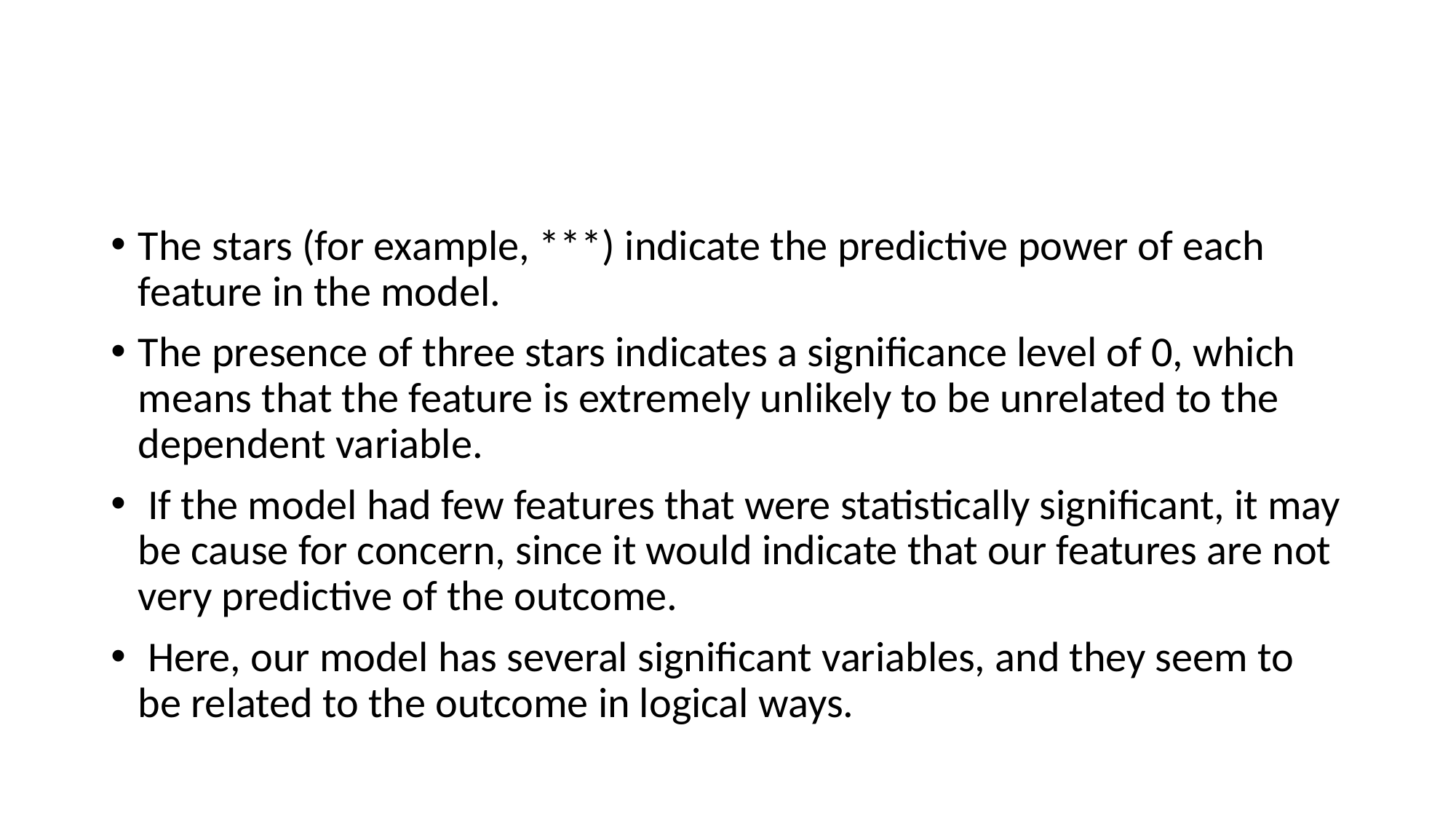

#
The stars (for example, ***) indicate the predictive power of each feature in the model.
The presence of three stars indicates a significance level of 0, which means that the feature is extremely unlikely to be unrelated to the dependent variable.
 If the model had few features that were statistically significant, it may be cause for concern, since it would indicate that our features are not very predictive of the outcome.
 Here, our model has several significant variables, and they seem to be related to the outcome in logical ways.